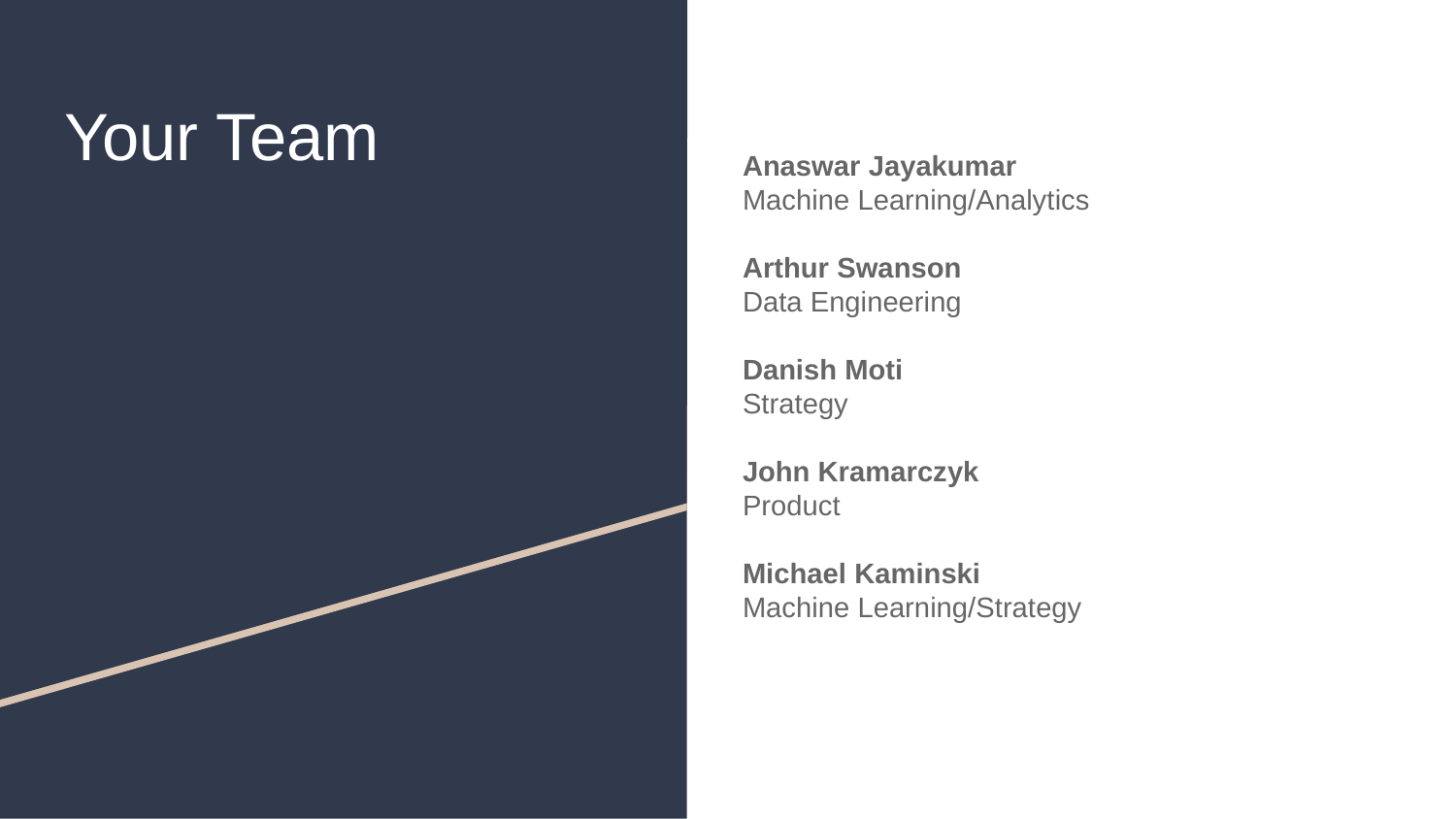

# Your Team
Anaswar Jayakumar
Machine Learning/Analytics

Arthur Swanson
Data Engineering

Danish Moti
Strategy

John Kramarczyk
Product

Michael Kaminski
Machine Learning/Strategy